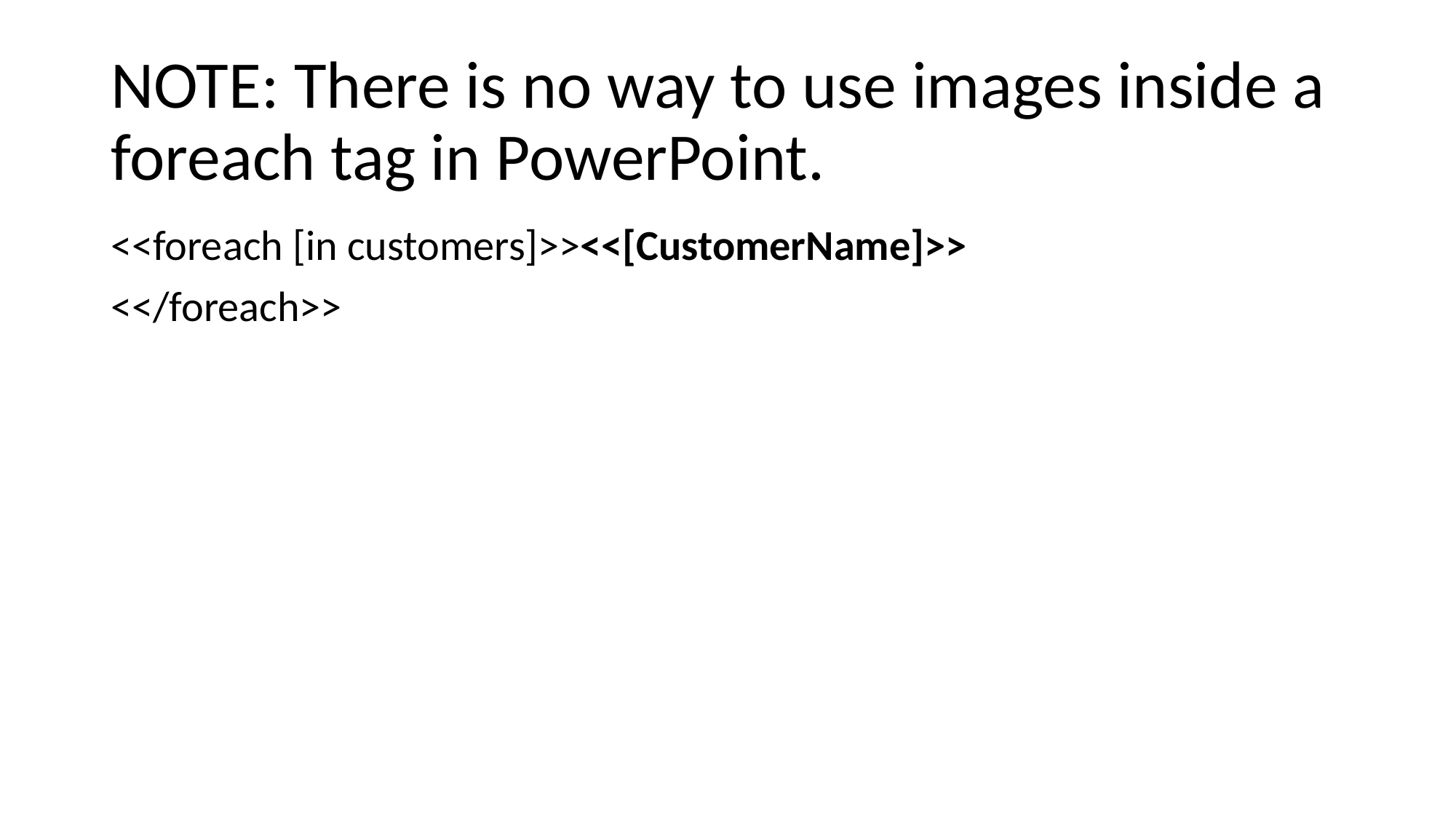

# NOTE: There is no way to use images inside a foreach tag in PowerPoint.
<<foreach [in customers]>><<[CustomerName]>>
<</foreach>>